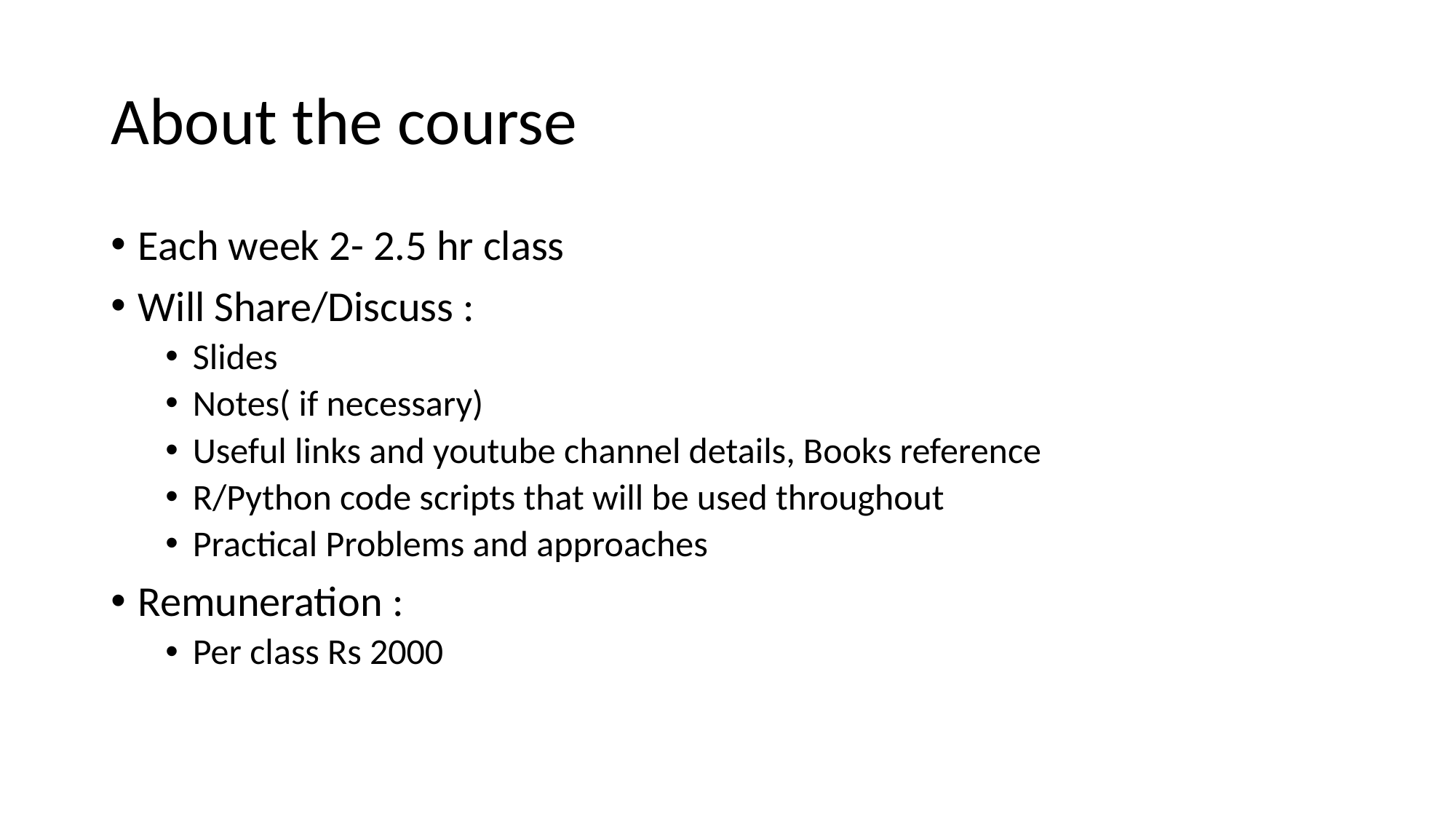

# About the course
Each week 2- 2.5 hr class
Will Share/Discuss :
Slides
Notes( if necessary)
Useful links and youtube channel details, Books reference
R/Python code scripts that will be used throughout
Practical Problems and approaches
Remuneration :
Per class Rs 2000